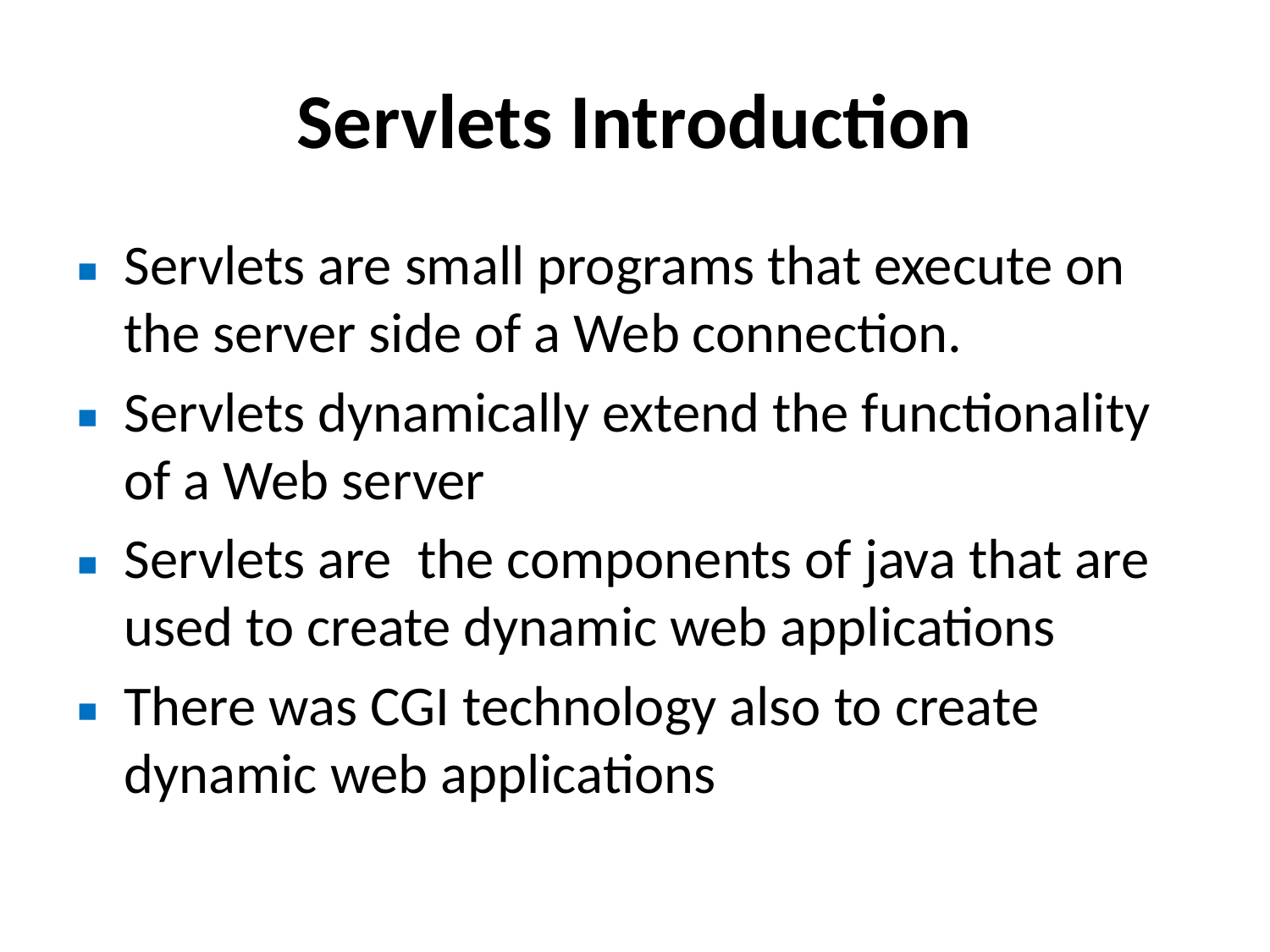

# Servlets Introduction
Servlets are small programs that execute on the server side of a Web connection.
Servlets dynamically extend the functionality of a Web server
Servlets are  the components of java that are used to create dynamic web applications
There was CGI technology also to create dynamic web applications